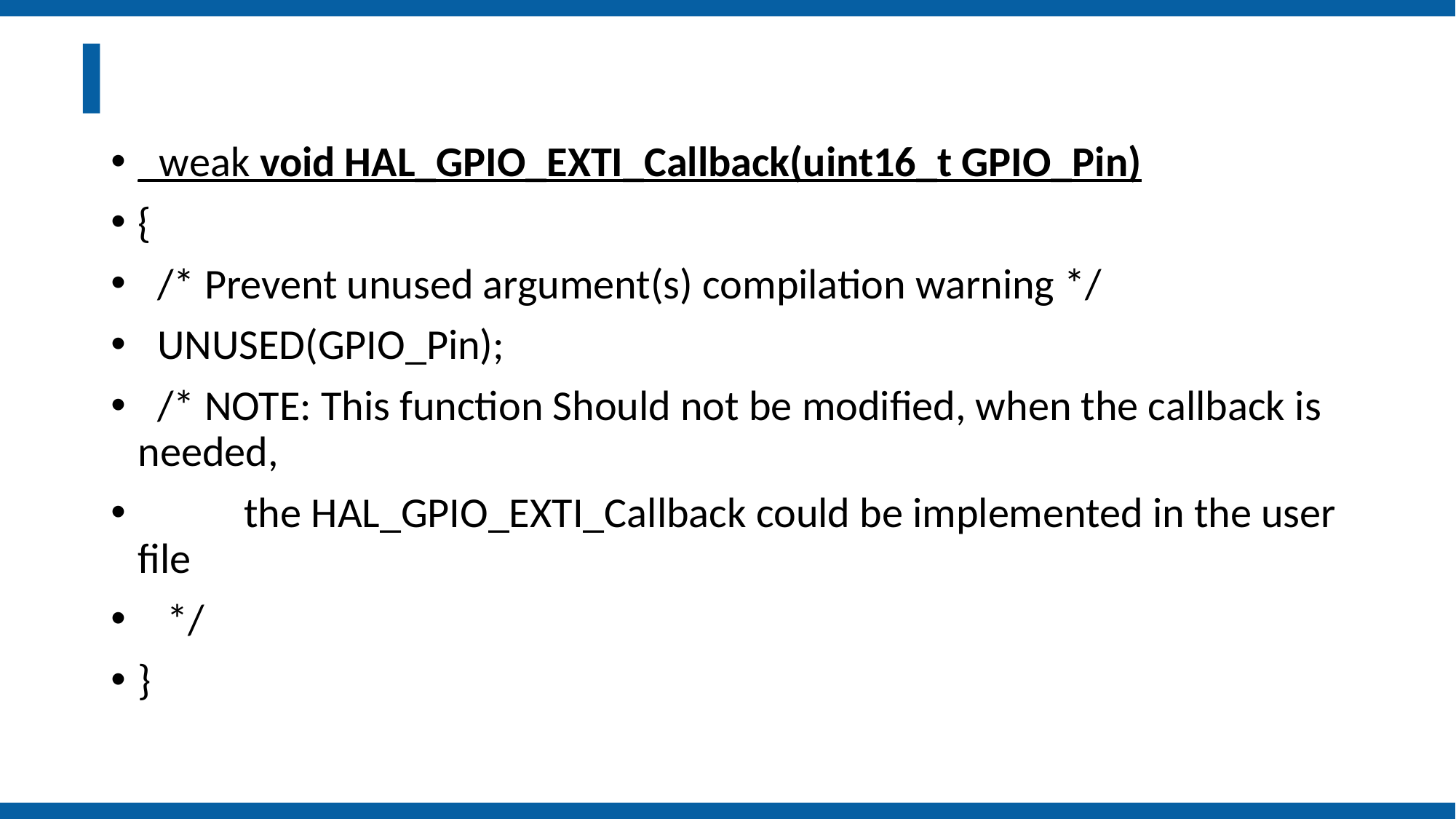

#
_weak void HAL_GPIO_EXTI_Callback(uint16_t GPIO_Pin)
{
  /* Prevent unused argument(s) compilation warning */
  UNUSED(GPIO_Pin);
  /* NOTE: This function Should not be modified, when the callback is needed,
           the HAL_GPIO_EXTI_Callback could be implemented in the user file
   */
}